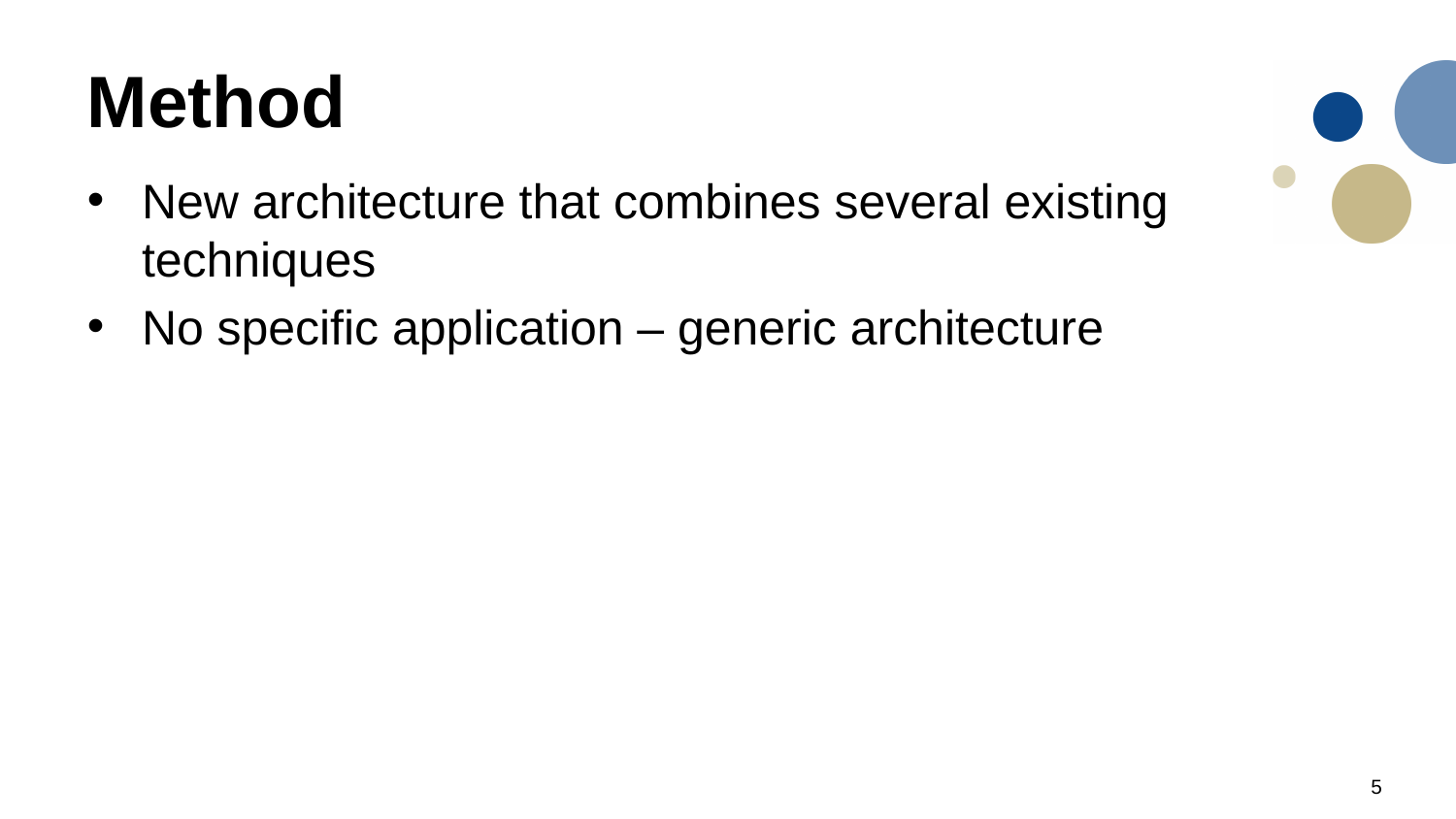

# Method
New architecture that combines several existing techniques
No specific application – generic architecture